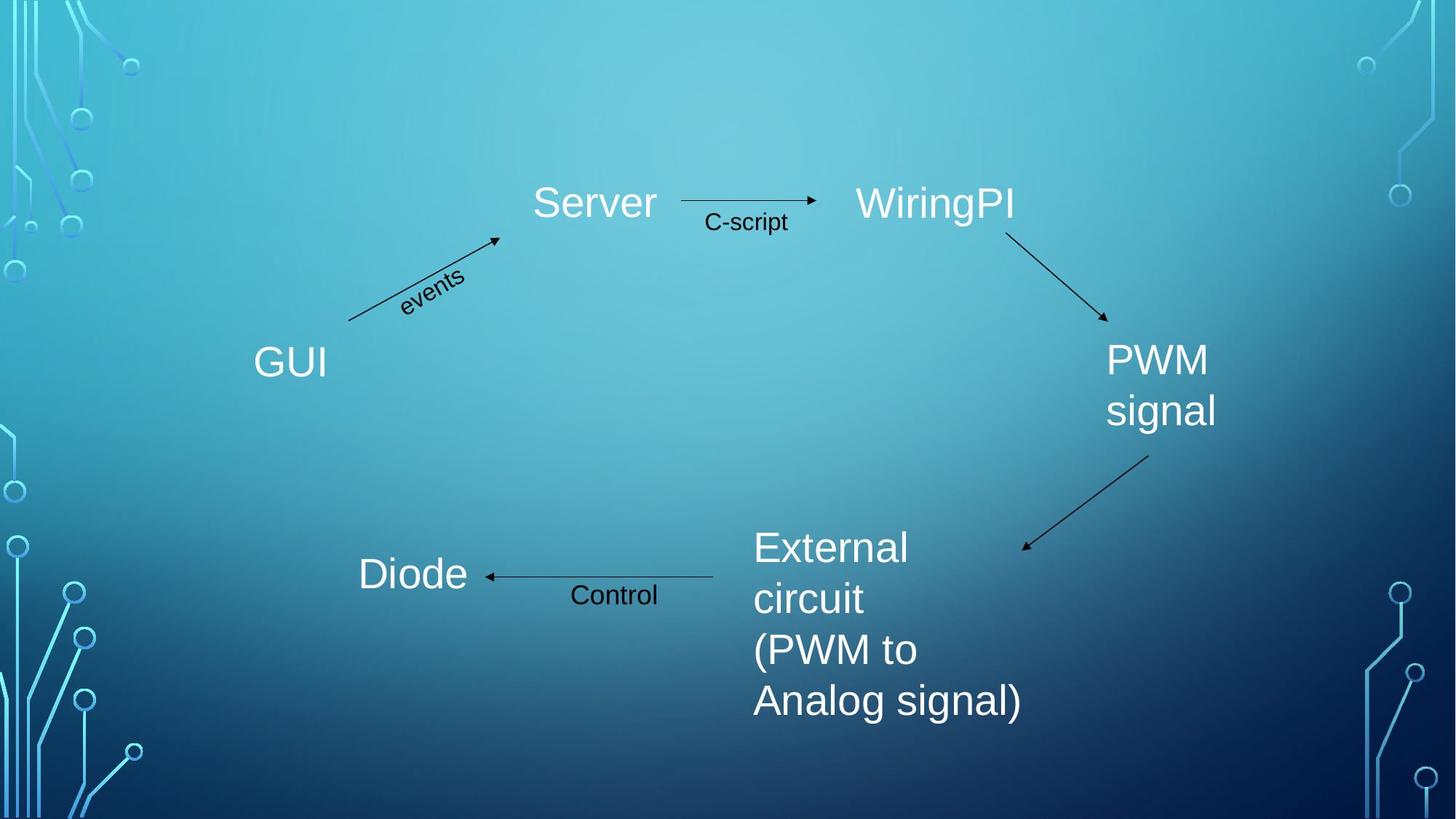

Server
WiringPI
C-script
events
PWM signal
GUI
External circuit
(PWM to Analog signal)
Diode
Control